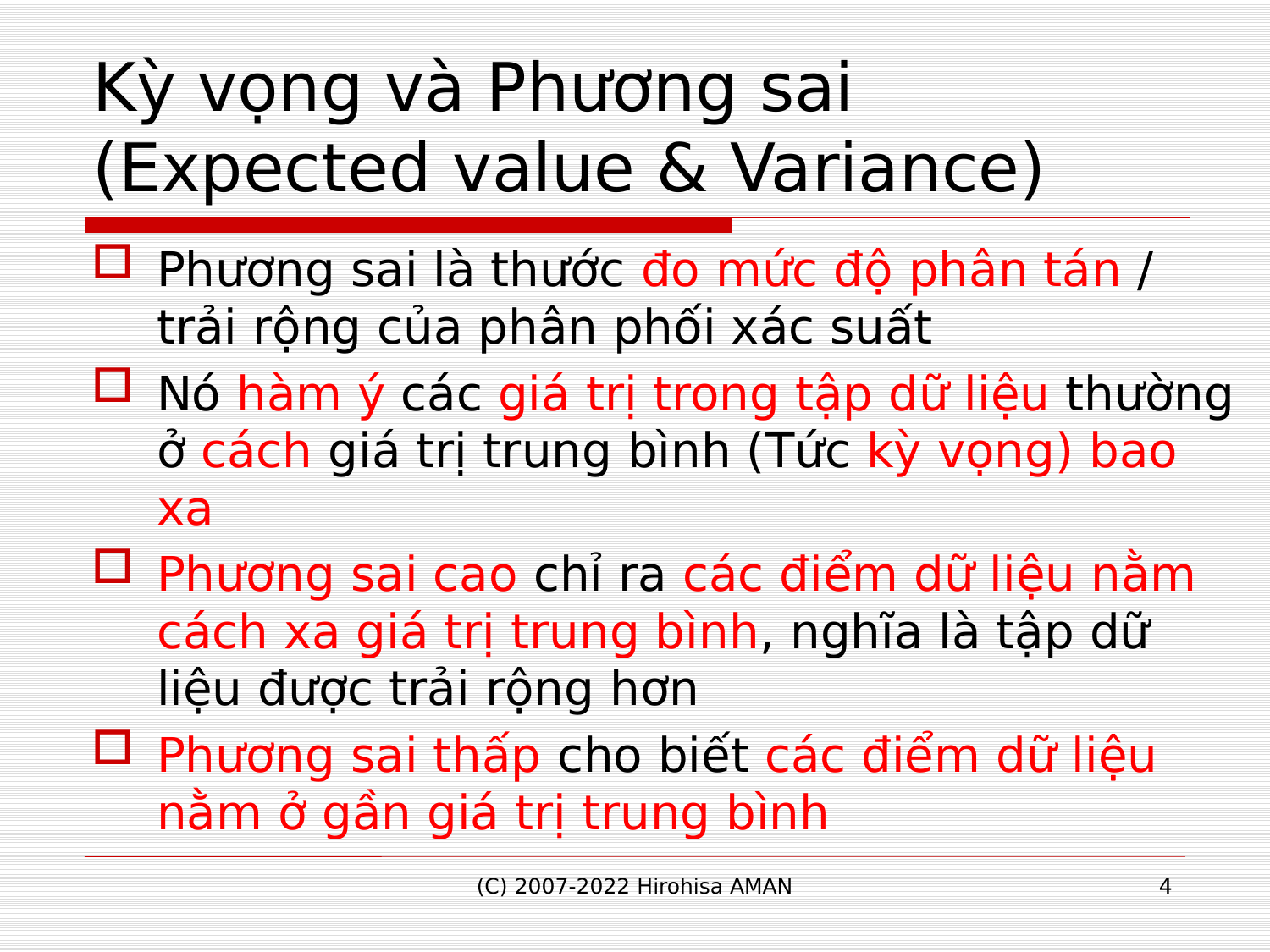

# Kỳ vọng và Phương sai (Expected value & Variance)
Phương sai là thước đo mức độ phân tán / trải rộng của phân phối xác suất
Nó hàm ý các giá trị trong tập dữ liệu thường ở cách giá trị trung bình (Tức kỳ vọng) bao xa
Phương sai cao chỉ ra các điểm dữ liệu nằm cách xa giá trị trung bình, nghĩa là tập dữ liệu được trải rộng hơn
Phương sai thấp cho biết các điểm dữ liệu nằm ở gần giá trị trung bình
(C) 2007-2022 Hirohisa AMAN
4